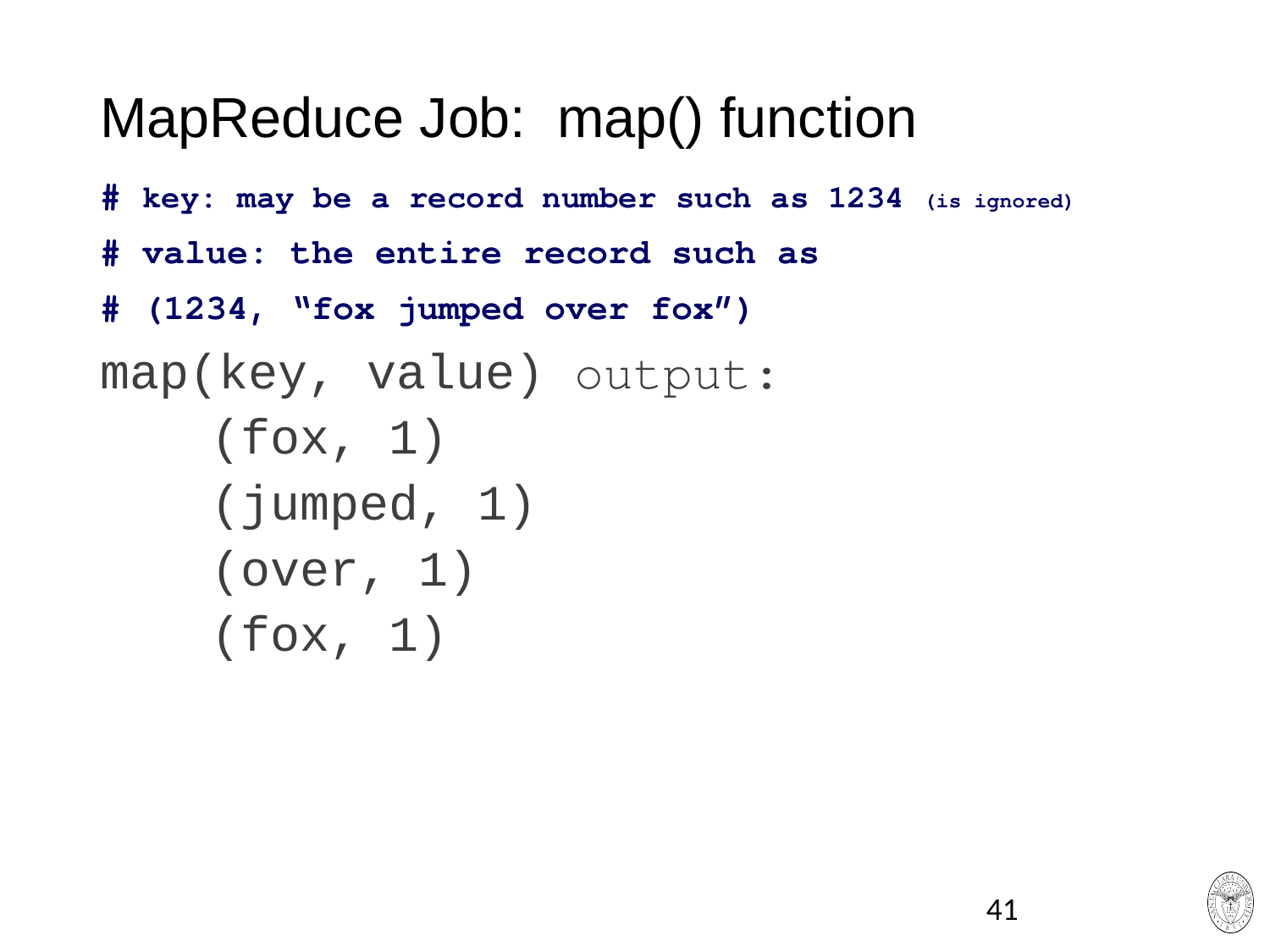

# MapReduce Job:  map() function
# key: may be a record number such as 1234 (is ignored)
# value: the entire record such as
# (1234, “fox jumped over fox”)
map(key, value) output:
(fox, 1)
(jumped, 1)
(over, 1)
(fox, 1)
41